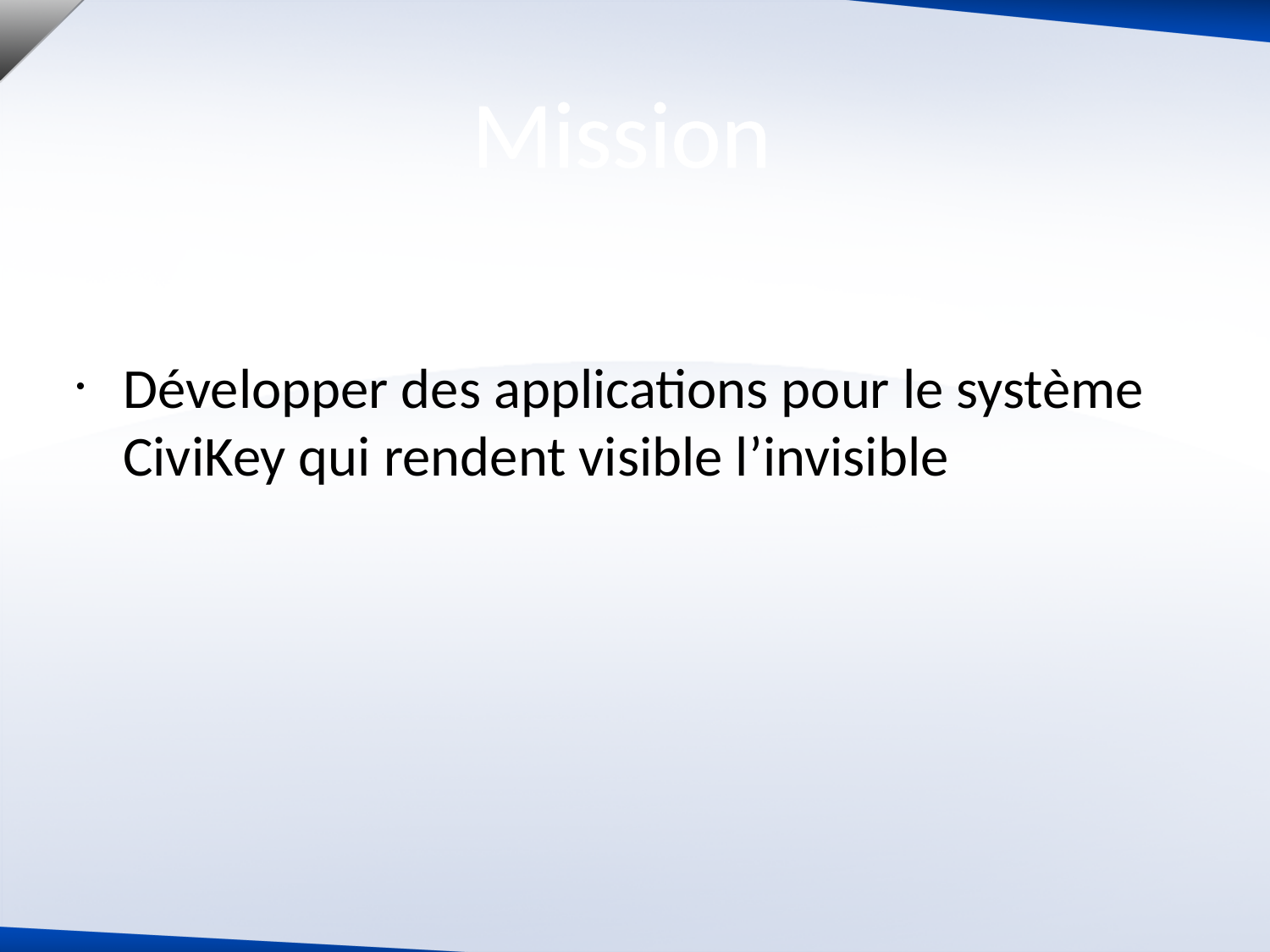

Mission
Développer des applications pour le système CiviKey qui rendent visible l’invisible